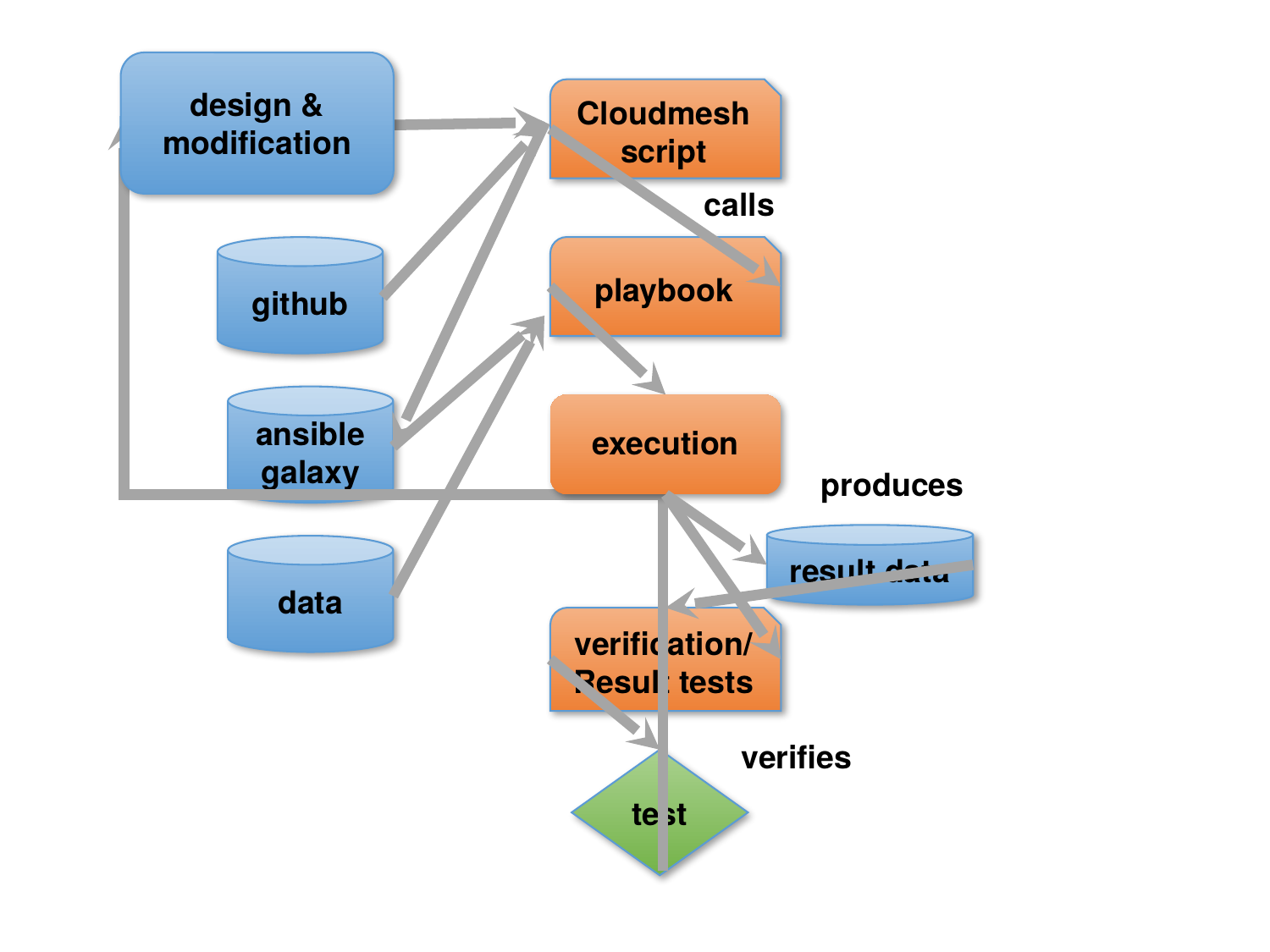

design & modification
Cloudmesh script
calls
playbook
github
ansible
galaxy

execution
produces
result data
data
verification/
Result tests
verifies
test